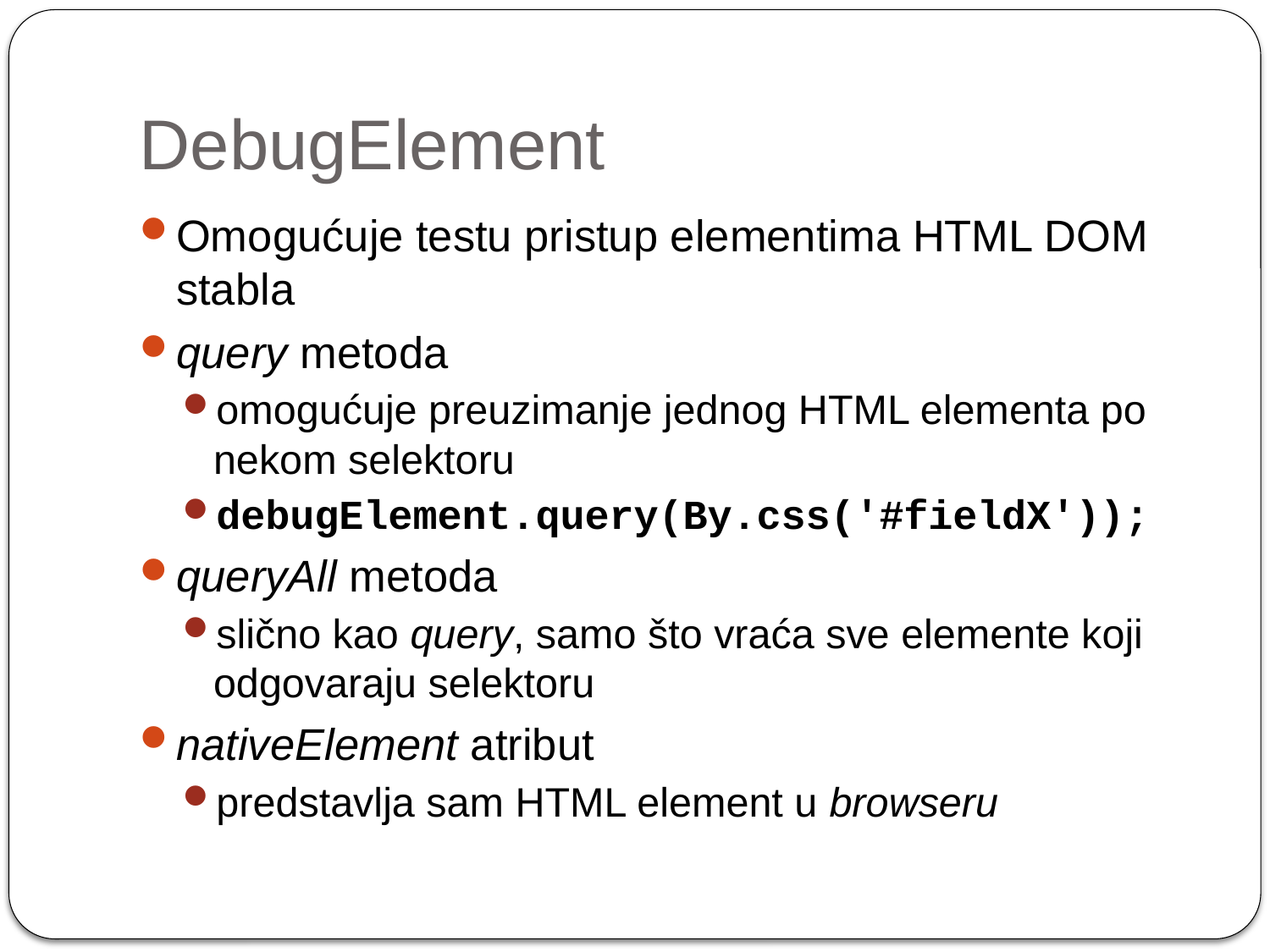

# DebugElement
Omogućuje testu pristup elementima HTML DOM stabla
query metoda
omogućuje preuzimanje jednog HTML elementa po nekom selektoru
debugElement.query(By.css('#fieldX'));
queryAll metoda
slično kao query, samo što vraća sve elemente koji odgovaraju selektoru
nativeElement atribut
predstavlja sam HTML element u browseru